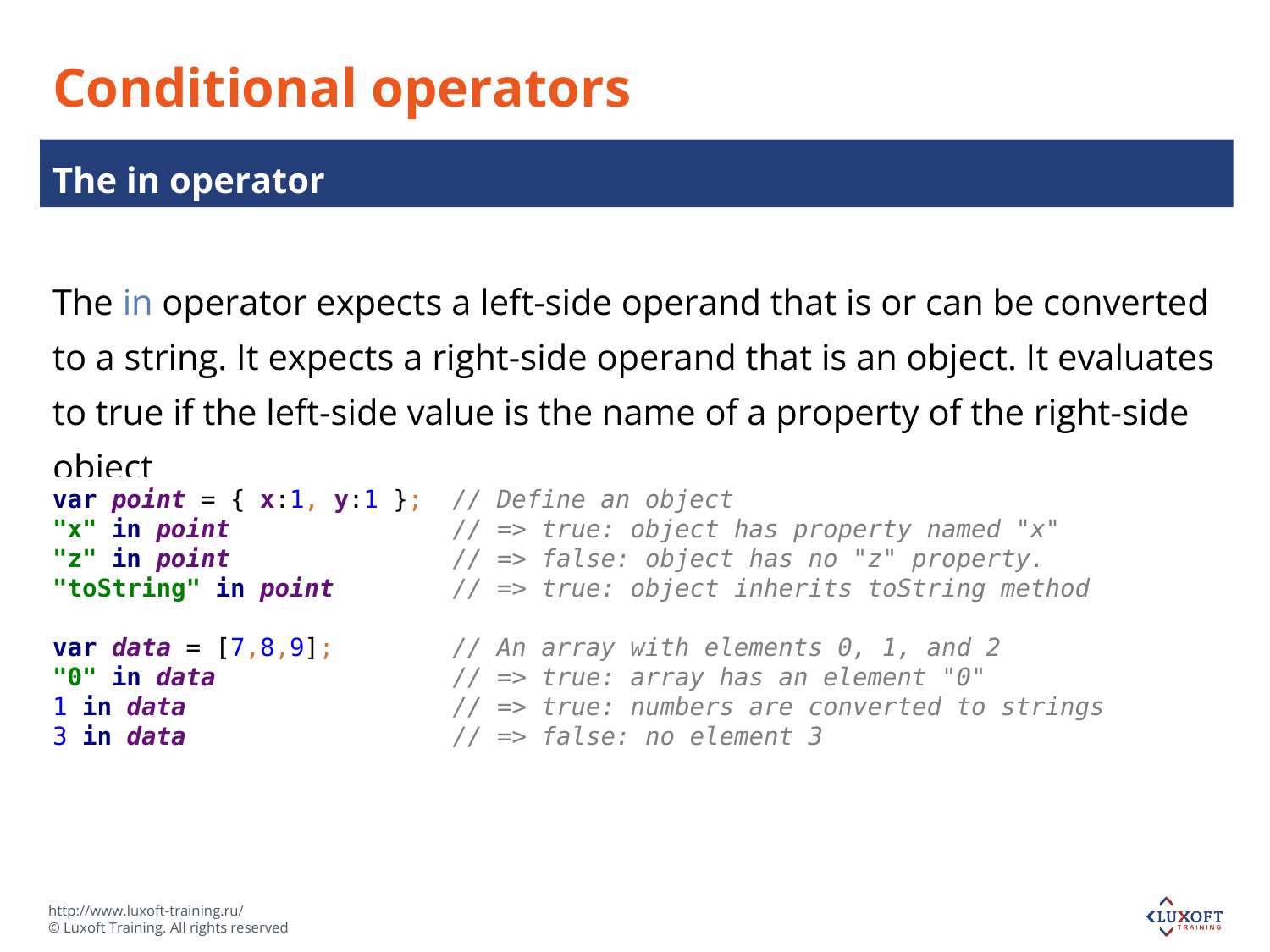

# Conditional operators
The in operator
The in operator expects a left-side operand that is or can be converted to a string. It expects a right-side operand that is an object. It evaluates to true if the left-side value is the name of a property of the right-side object

var point = { x:1, y:1 };  // Define an object
"x" in point               // => true: object has property named "x"
"z" in point               // => false: object has no "z" property.
"toString" in point        // => true: object inherits toString method
var data = [7,8,9];        // An array with elements 0, 1, and 2
"0" in data                // => true: array has an element "0"
1 in data                  // => true: numbers are converted to strings
3 in data                  // => false: no element 3